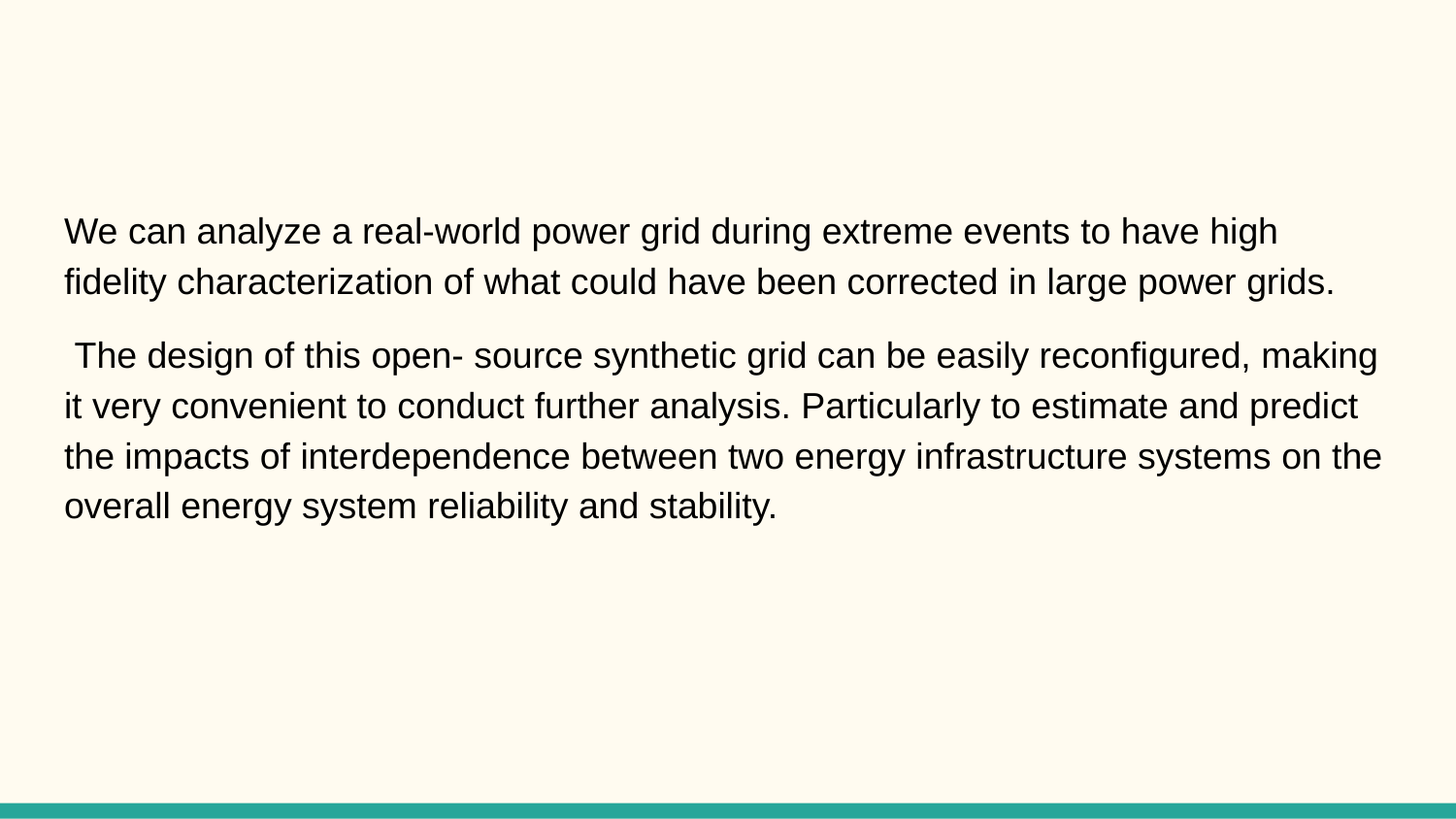

We can analyze a real-world power grid during extreme events to have high fidelity characterization of what could have been corrected in large power grids.
 The design of this open- source synthetic grid can be easily reconfigured, making it very convenient to conduct further analysis. Particularly to estimate and predict the impacts of interdependence between two energy infrastructure systems on the overall energy system reliability and stability.